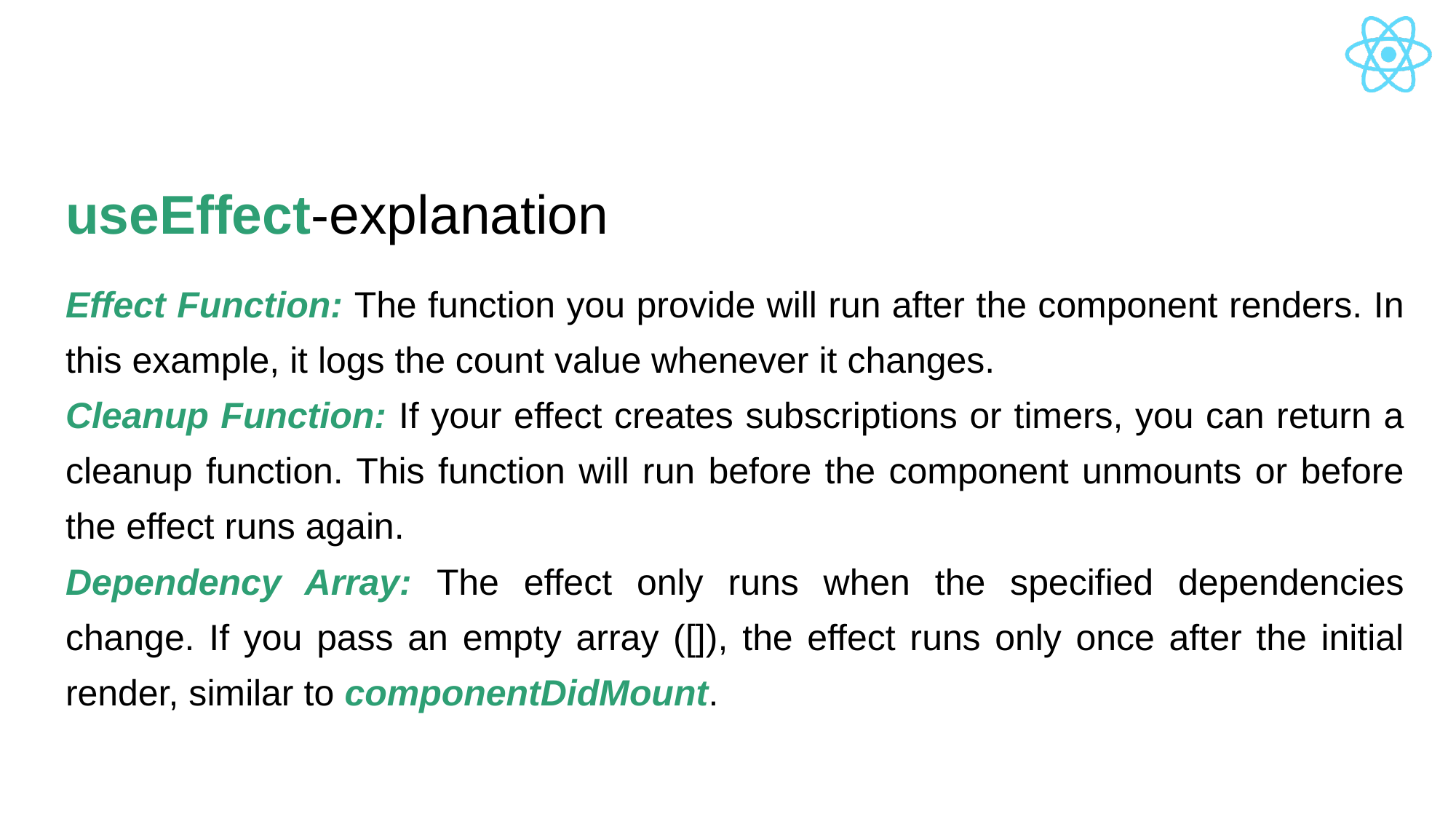

# useEffect-explanation
Effect Function: The function you provide will run after the component renders. In this example, it logs the count value whenever it changes.
Cleanup Function: If your effect creates subscriptions or timers, you can return a cleanup function. This function will run before the component unmounts or before the effect runs again.
Dependency Array: The effect only runs when the specified dependencies change. If you pass an empty array ([]), the effect runs only once after the initial render, similar to componentDidMount.